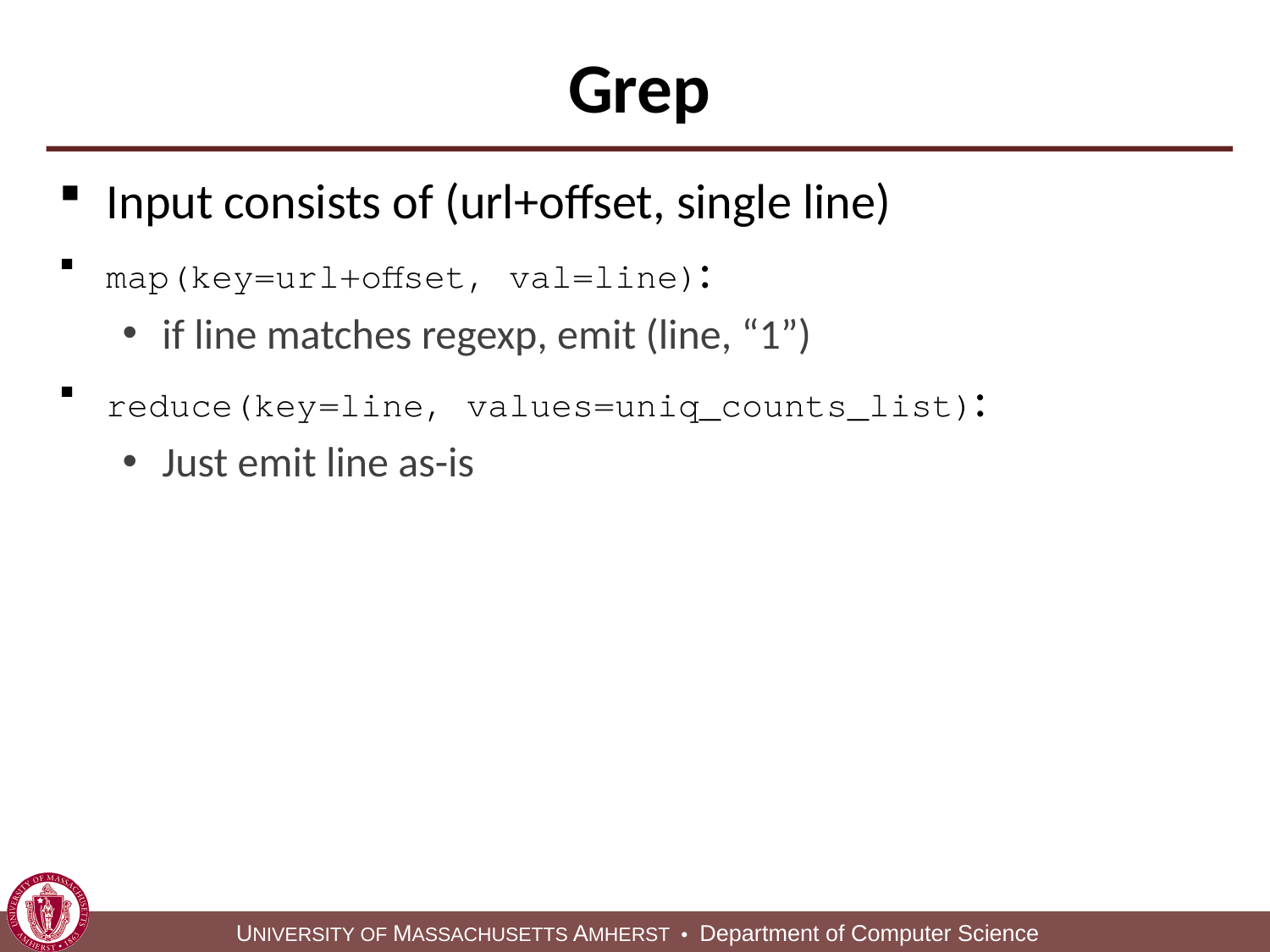

# Grep
Input consists of (url+offset, single line)
map(key=url+offset, val=line):
if line matches regexp, emit (line, “1”)
reduce(key=line, values=uniq_counts_list):
Just emit line as-is